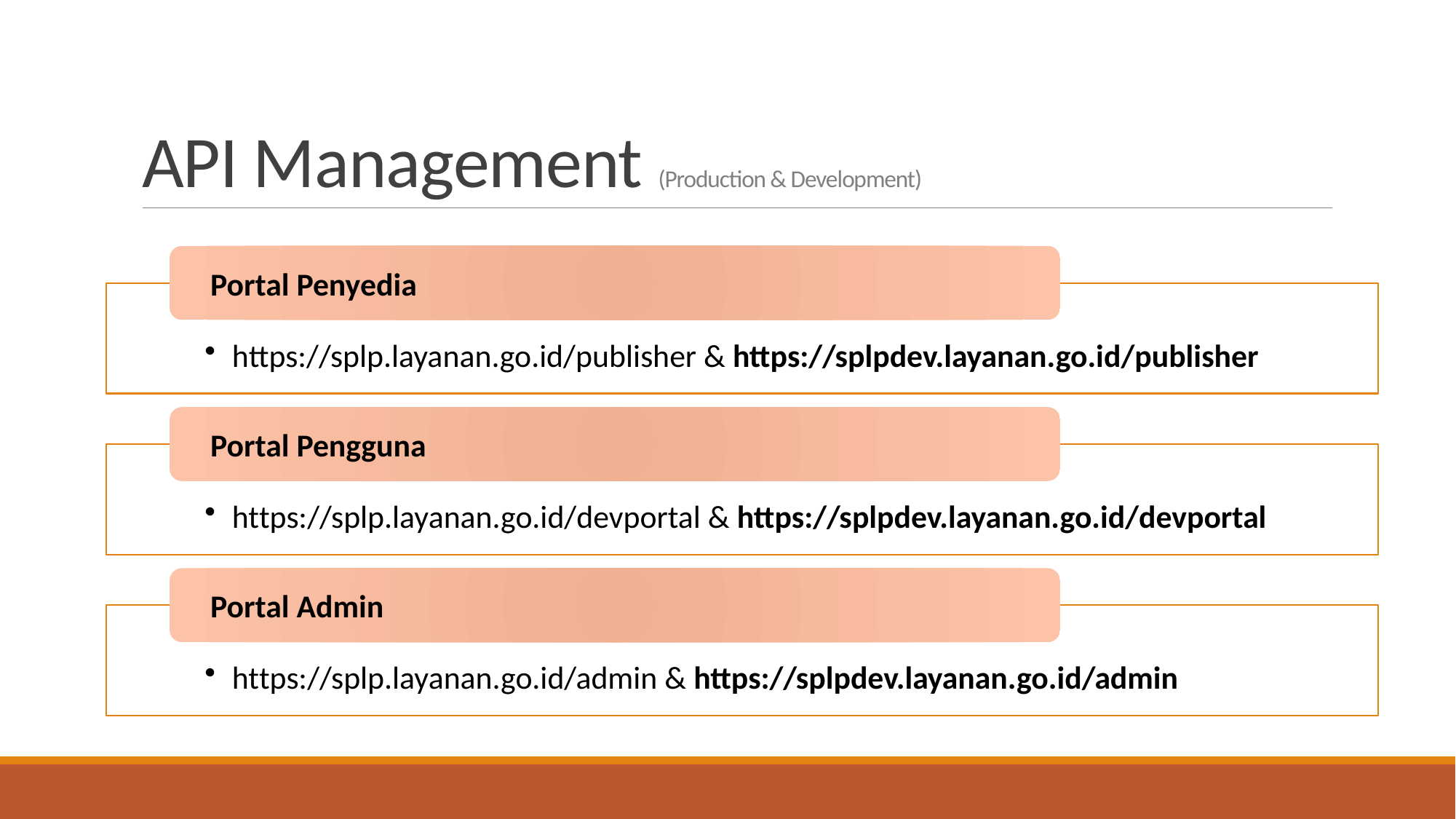

# API Management (Production & Development)
https://splp.layanan.go.id/publisher & https://splpdev.layanan.go.id/publisher
Portal Penyedia
https://splp.layanan.go.id/devportal & https://splpdev.layanan.go.id/devportal
Portal Pengguna
https://splp.layanan.go.id/admin & https://splpdev.layanan.go.id/admin
Portal Admin